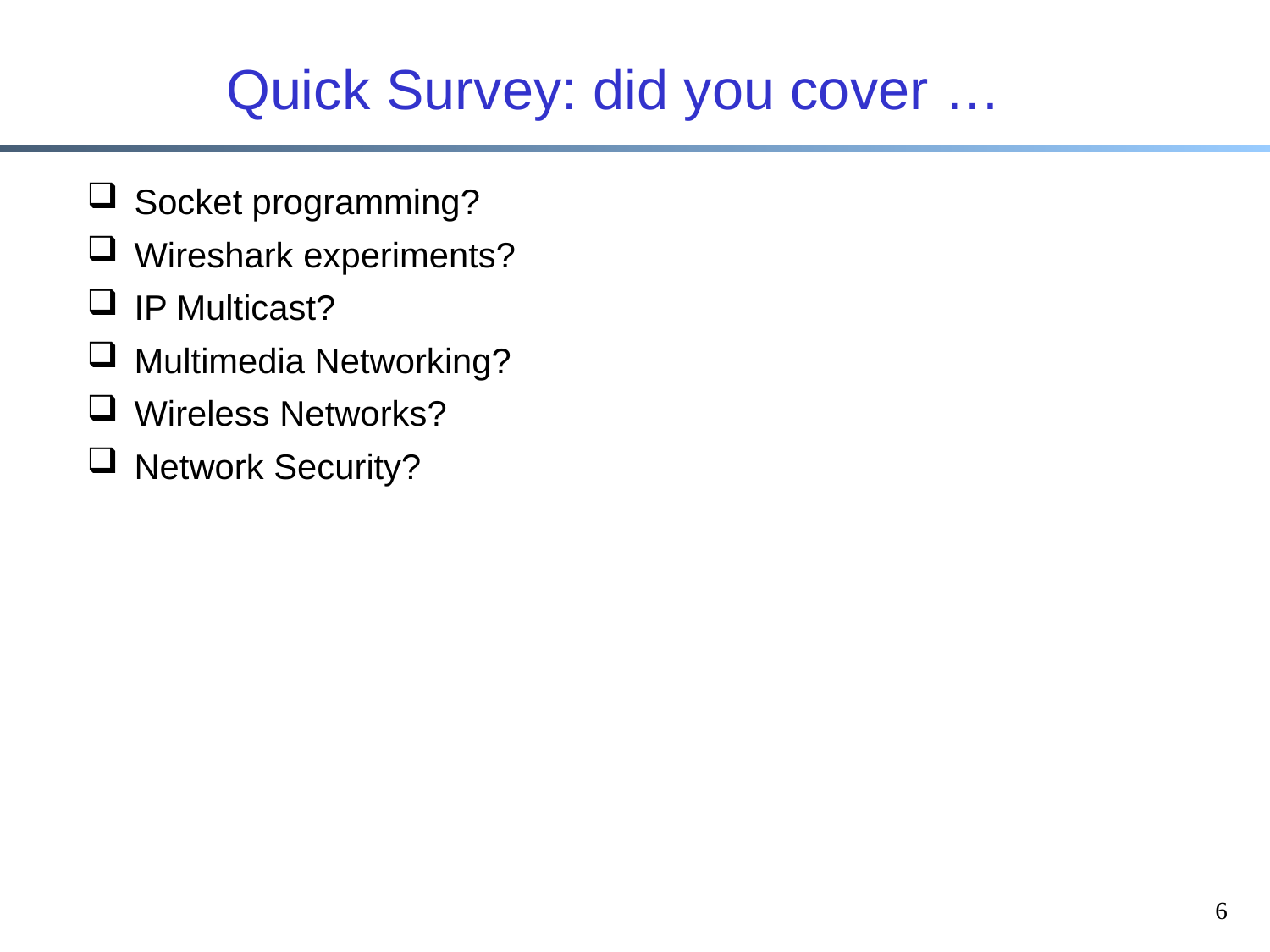

# Quick Survey: did you cover …
Socket programming?
Wireshark experiments?
IP Multicast?
Multimedia Networking?
Wireless Networks?
Network Security?

6